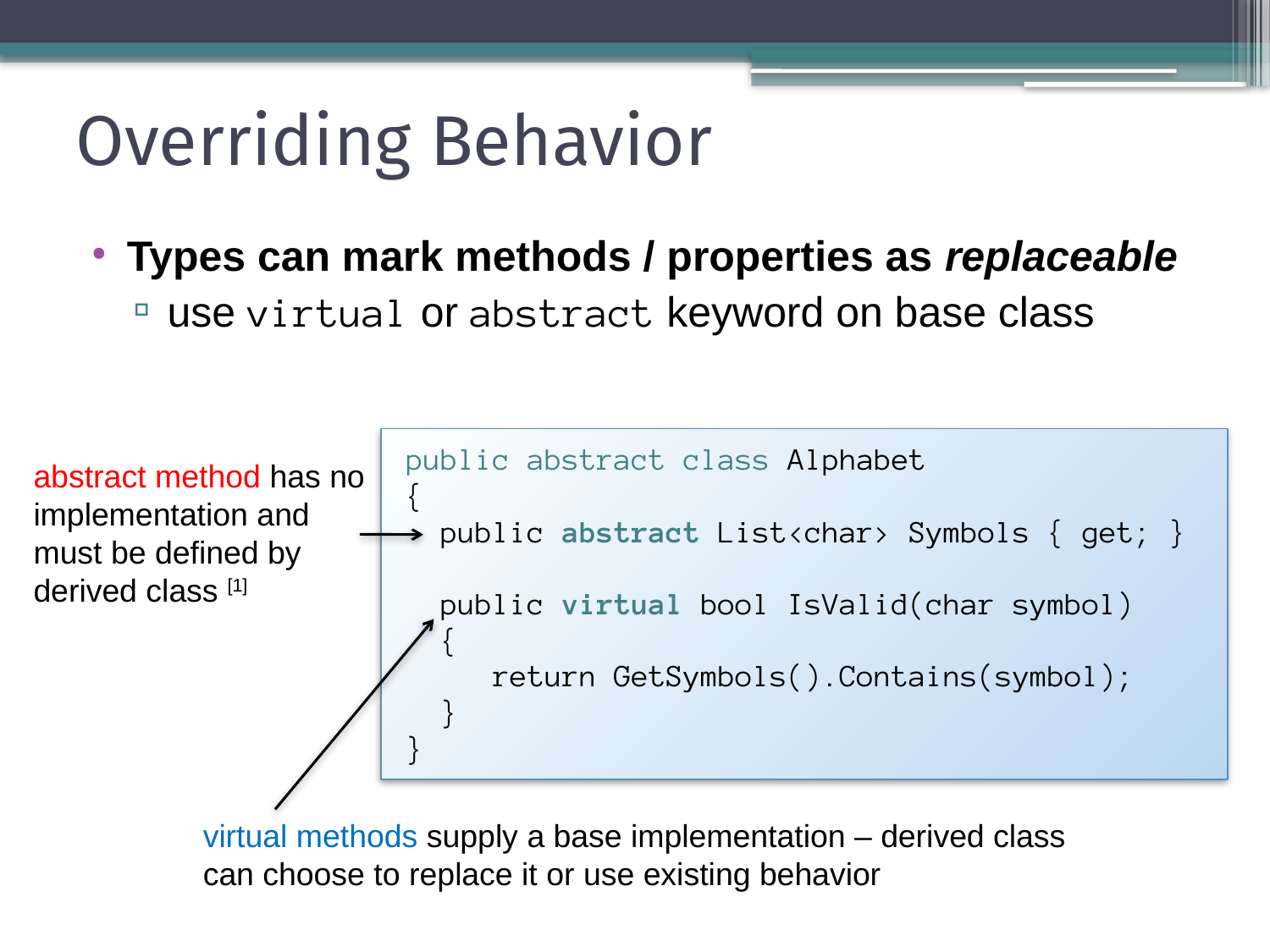

# Overriding Behavior
Types can mark methods / properties as replaceable
use virtual or abstract keyword on base class
public abstract class Alphabet
{
  public abstract List<char> Symbols { get; }

  public virtual bool IsValid(char symbol)
  {
     return GetSymbols().Contains(symbol);
  }
}
abstract method has no  implementation and must be defined by derived class [1]
virtual methods supply a base implementation – derived class can choose to replace it or use existing behavior